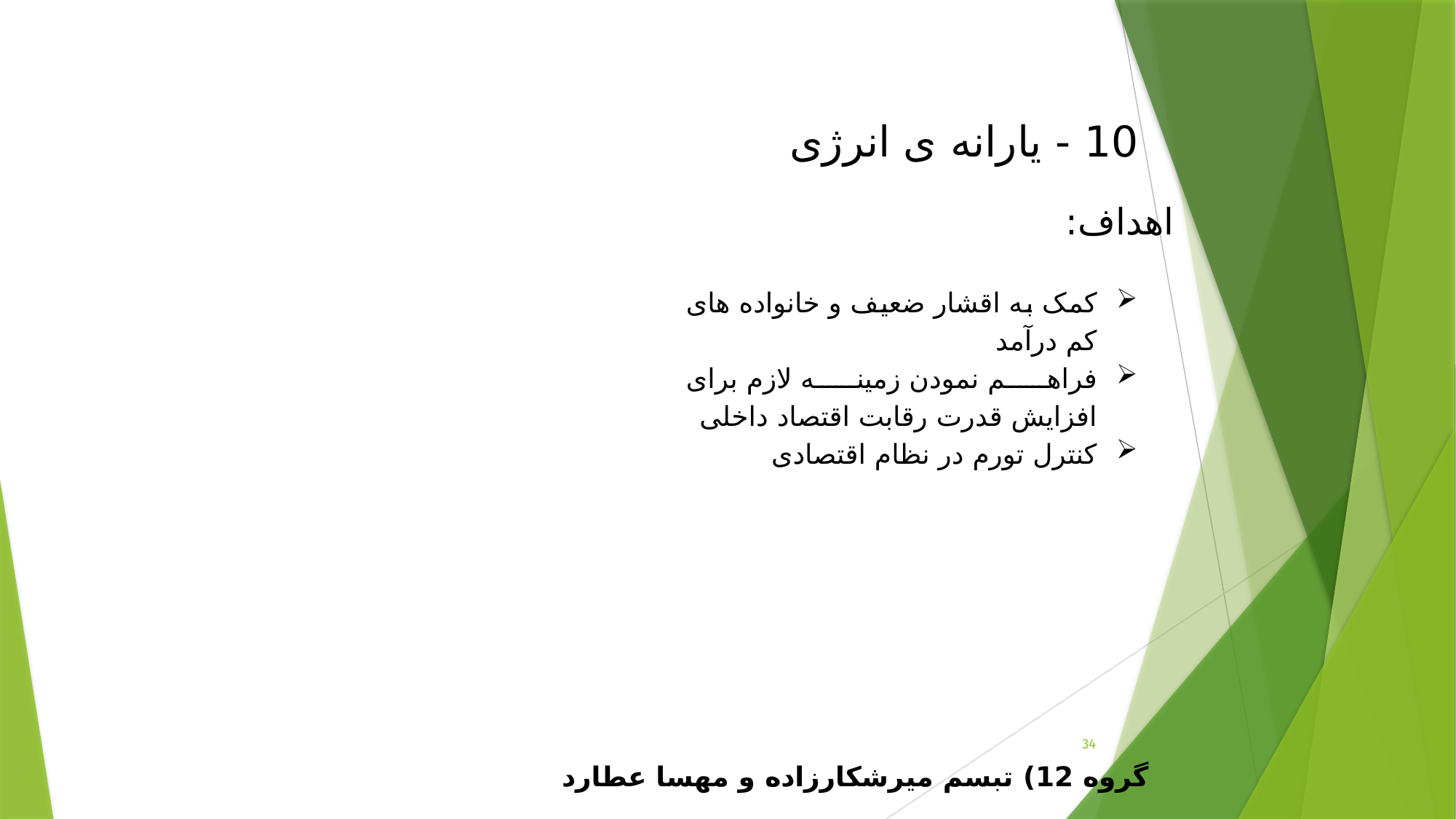

10 - یارانه ی انرژی
اهداف:
کمک به اقشار ضعیف و خانواده های کم درآمد
فراهم نمودن زمینه لازم برای افزایش قدرت رقابت اقتصاد داخلی
کنترل تورم در نظام اقتصادی
34
گروه 12) تبسم میرشکارزاده و مهسا عطارد